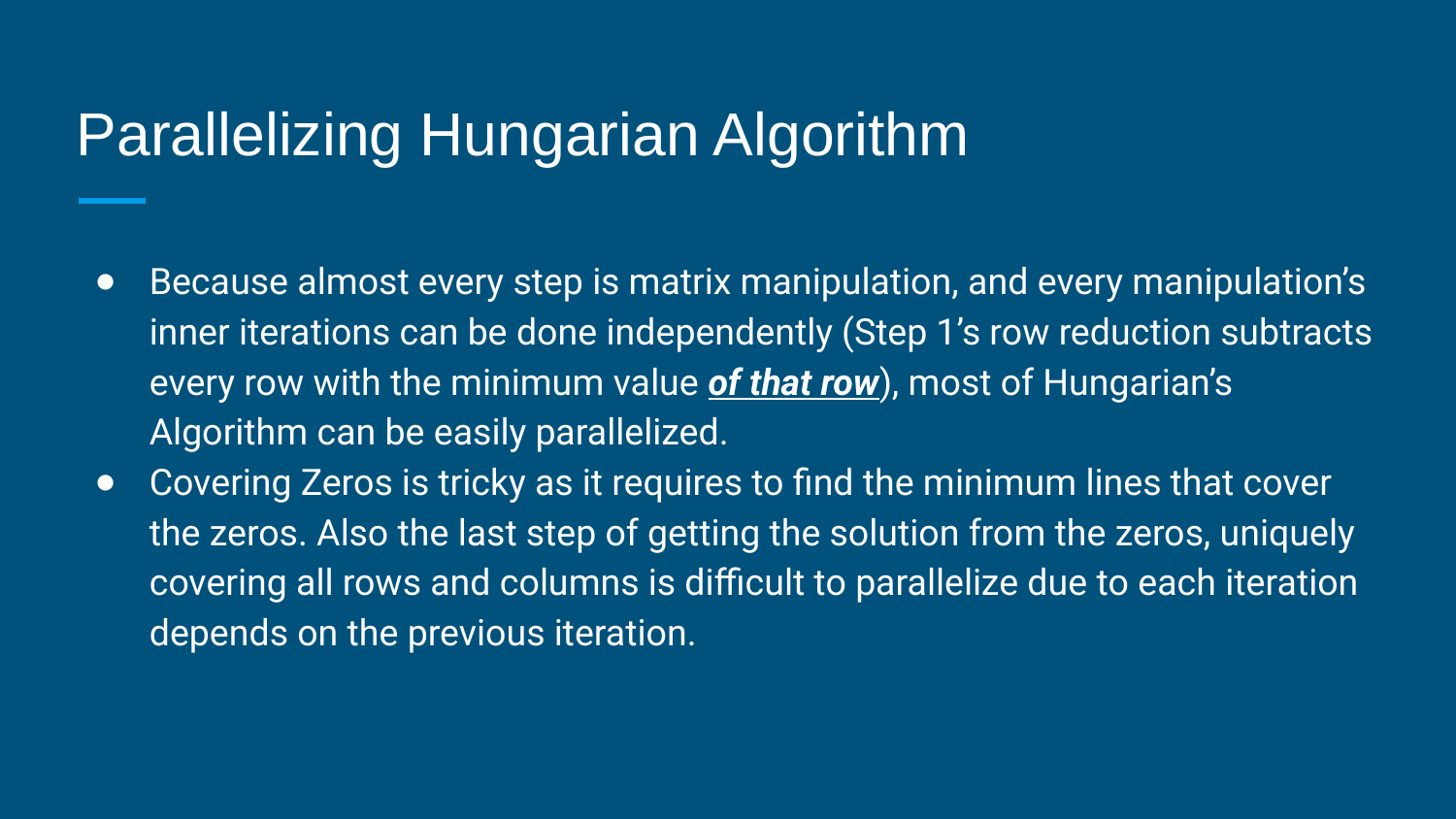

# Parallelizing Hungarian Algorithm
Because almost every step is matrix manipulation, and every manipulation’s inner iterations can be done independently (Step 1’s row reduction subtracts every row with the minimum value of that row), most of Hungarian’s Algorithm can be easily parallelized.
Covering Zeros is tricky as it requires to find the minimum lines that cover the zeros. Also the last step of getting the solution from the zeros, uniquely covering all rows and columns is difficult to parallelize due to each iteration depends on the previous iteration.